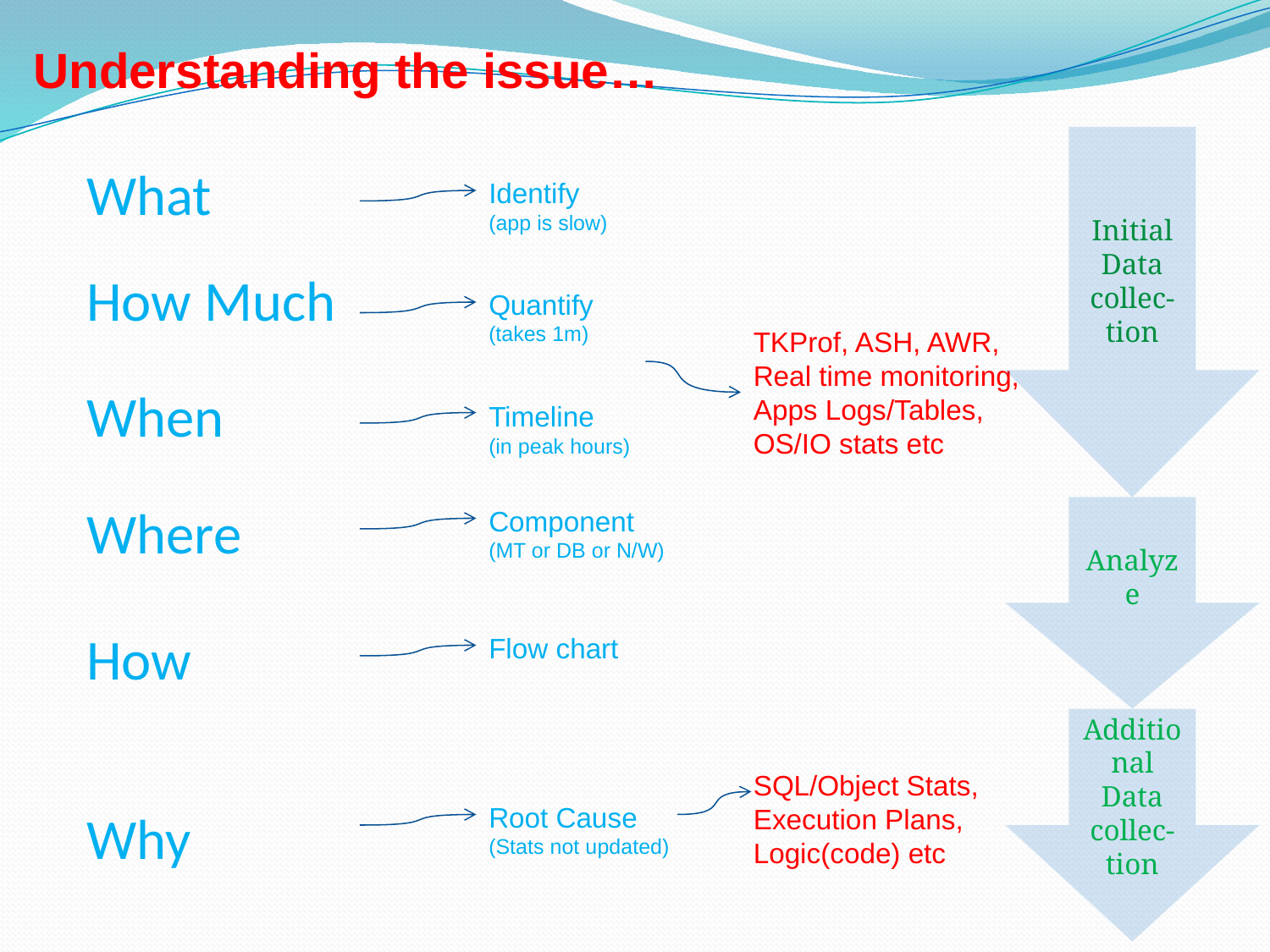

Understanding the issue…
Initial
Data
collec-tion
What

Identify
(app is slow)
How Much
Quantify
(takes 1m)
TKProf, ASH, AWR, Real time monitoring,
Apps Logs/Tables,
OS/IO stats etc
When
Timeline
(in peak hours)
Where
Component
(MT or DB or N/W)
Analyze
How
Flow chart
Additional
Data
collec-tion
SQL/Object Stats,
Execution Plans, Logic(code) etc
Root Cause
(Stats not updated)
Why